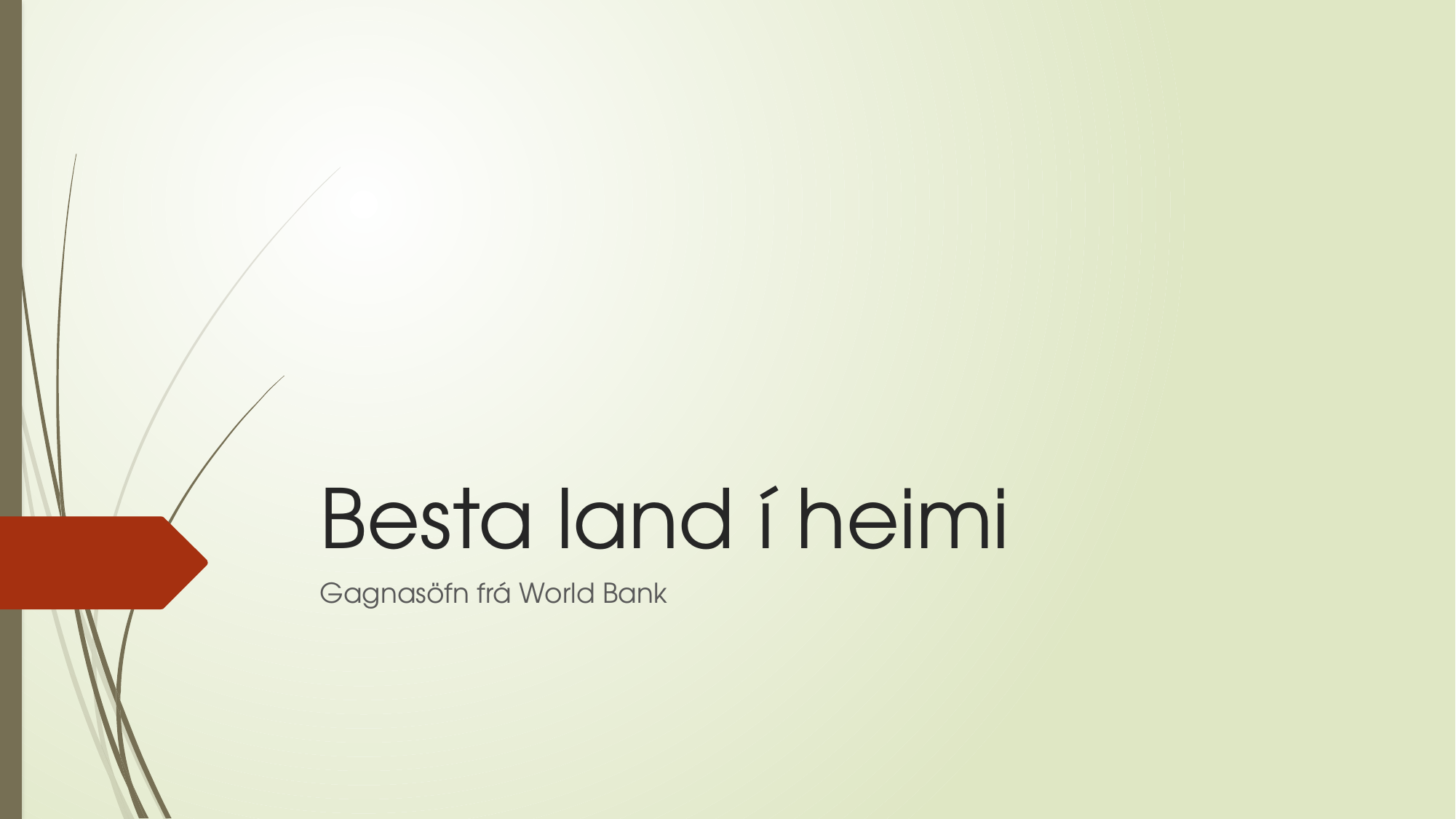

# Besta land í heimi
Gagnasöfn frá World Bank